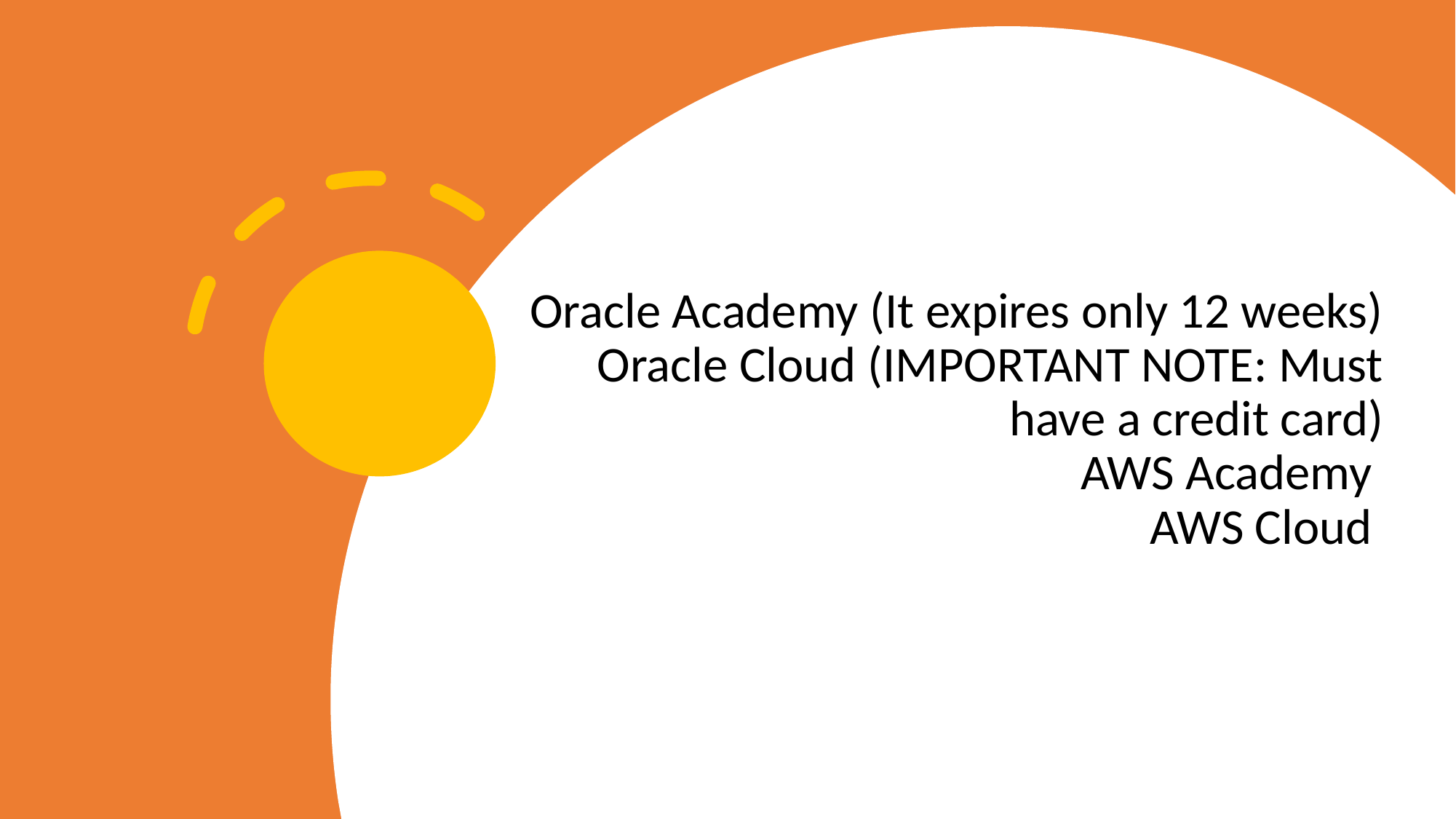

# Oracle Academy (It expires only 12 weeks) Oracle Cloud (IMPORTANT NOTE: Must have a credit card) AWS Academy AWS Cloud